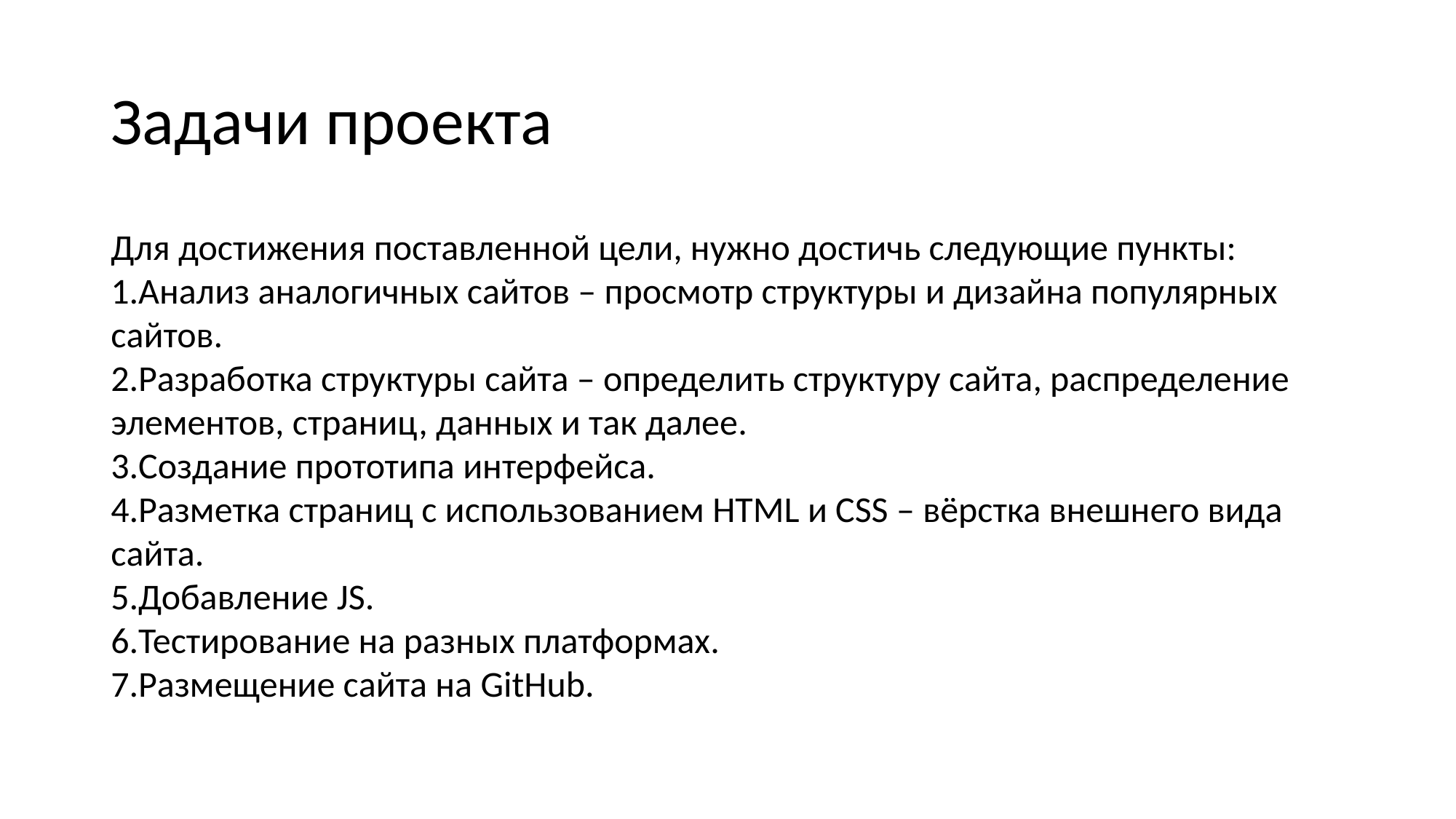

# Задачи проекта
Для достижения поставленной цели, нужно достичь следующие пункты:
Анализ аналогичных сайтов – просмотр структуры и дизайна популярных сайтов.
Разработка структуры сайта – определить структуру сайта, распределение элементов, страниц, данных и так далее.
Создание прототипа интерфейса.
Разметка страниц с использованием HTML и CSS – вёрстка внешнего вида сайта.
Добавление JS.
Тестирование на разных платформах.
Размещение сайта на GitHub.